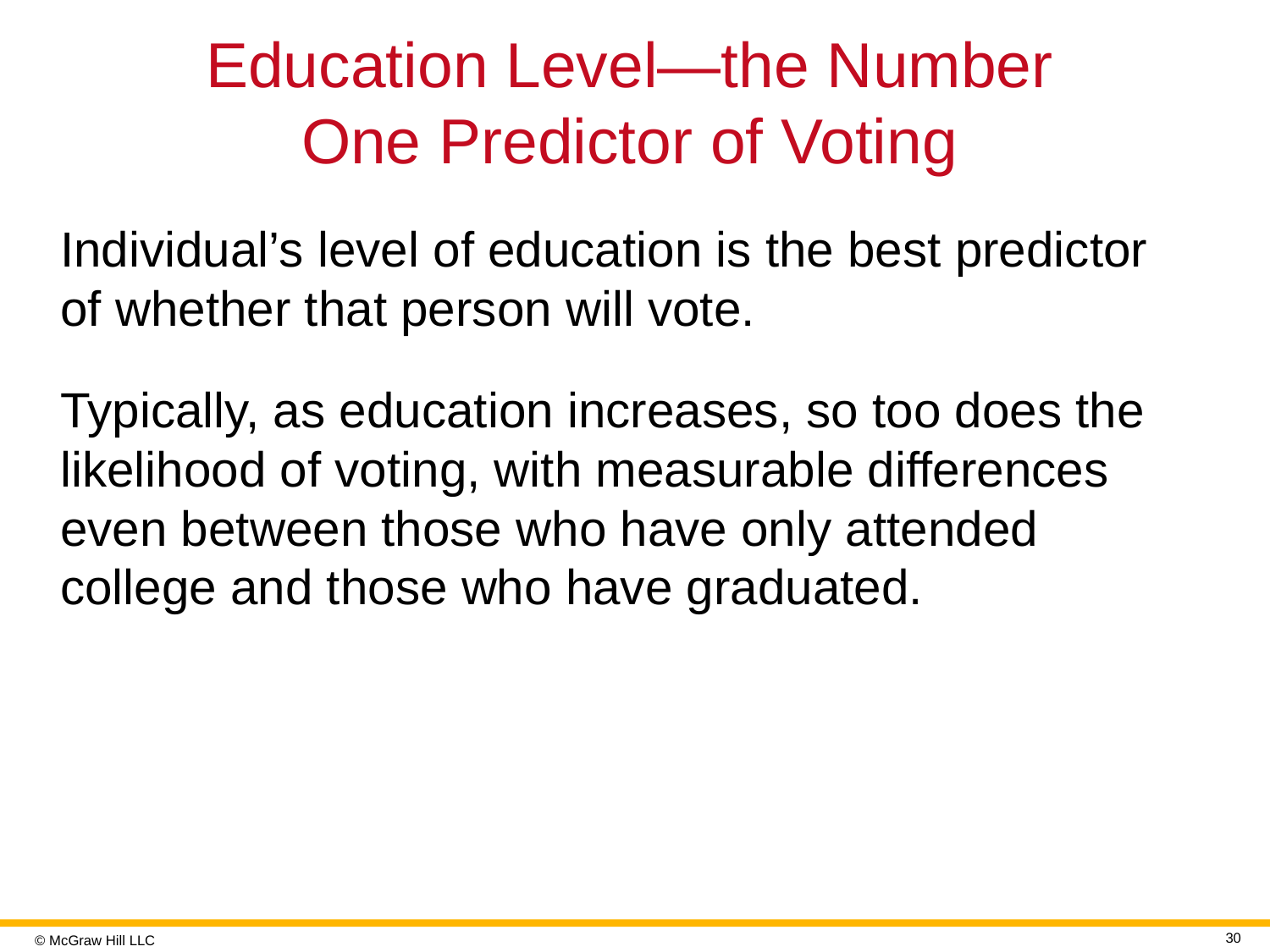

# Education Level—the Number One Predictor of Voting
Individual’s level of education is the best predictor of whether that person will vote.
Typically, as education increases, so too does the likelihood of voting, with measurable differences even between those who have only attended college and those who have graduated.
30